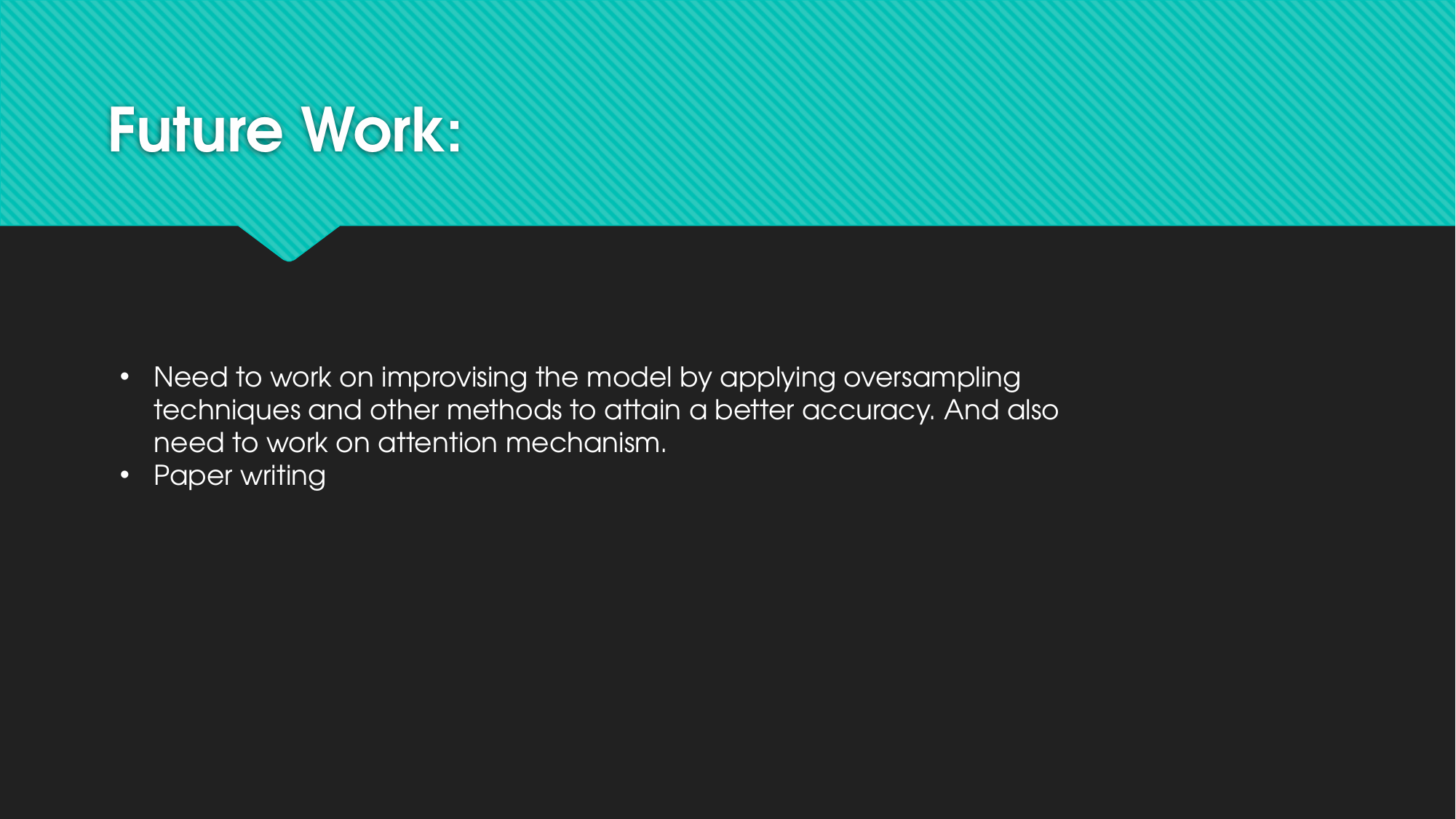

# Future Work:
Need to work on improvising the model by applying oversampling techniques and other methods to attain a better accuracy. And also need to work on attention mechanism.
Paper writing